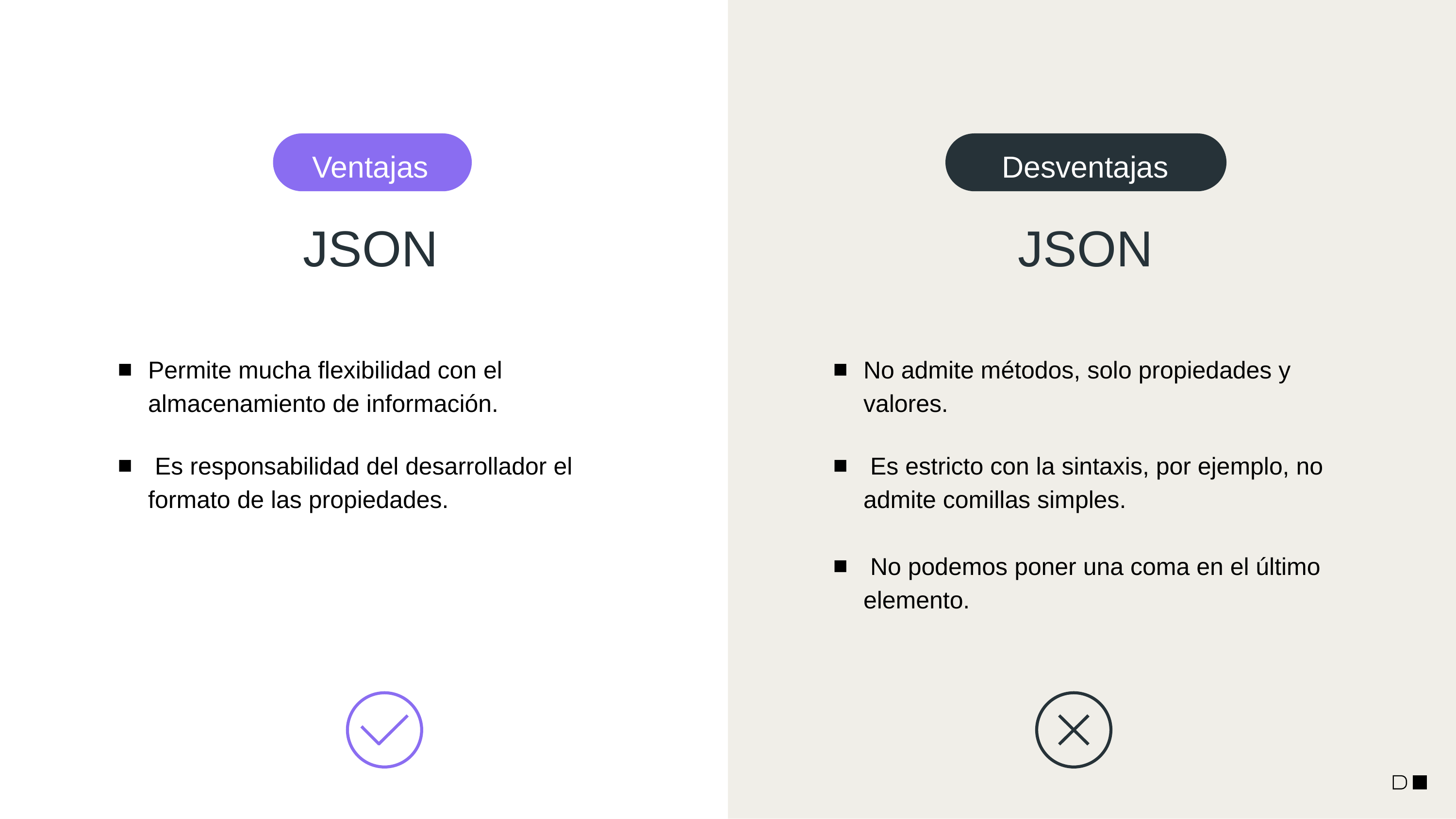

Ventajas
Desventajas
# JSON
JSON
Permite mucha flexibilidad con el almacenamiento de información.
 Es responsabilidad del desarrollador el formato de las propiedades.
No admite métodos, solo propiedades y valores.
 Es estricto con la sintaxis, por ejemplo, no admite comillas simples.

 No podemos poner una coma en el último elemento.